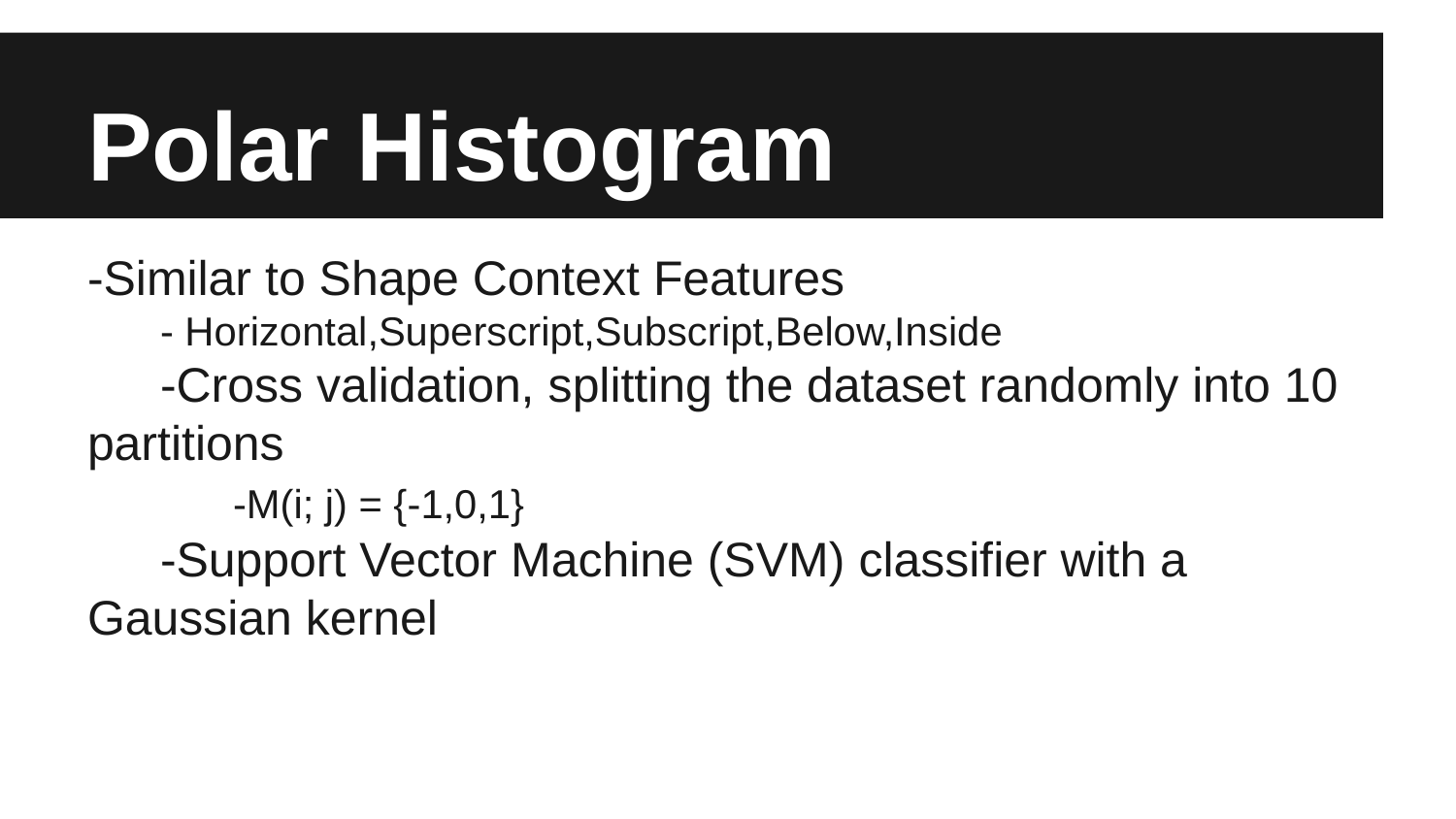

# Polar Histogram
-Similar to Shape Context Features
- Horizontal,Superscript,Subscript,Below,Inside
-Cross validation, splitting the dataset randomly into 10 partitions
	-M(i; j) = {-1,0,1}
-Support Vector Machine (SVM) classifier with a Gaussian kernel